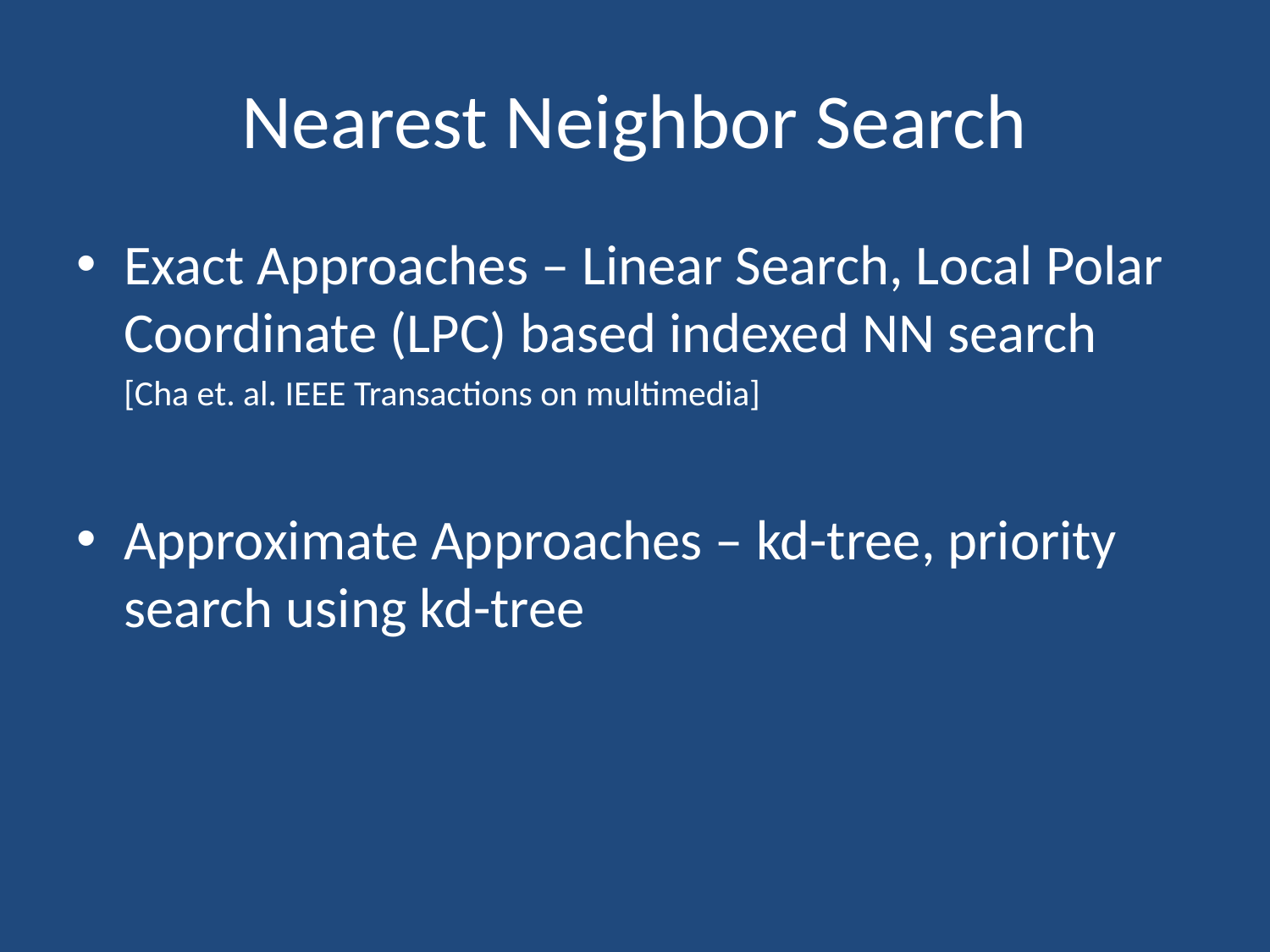

# Nearest Neighbor Search
Exact Approaches – Linear Search, Local Polar Coordinate (LPC) based indexed NN search
	[Cha et. al. IEEE Transactions on multimedia]

Approximate Approaches – kd-tree, priority search using kd-tree